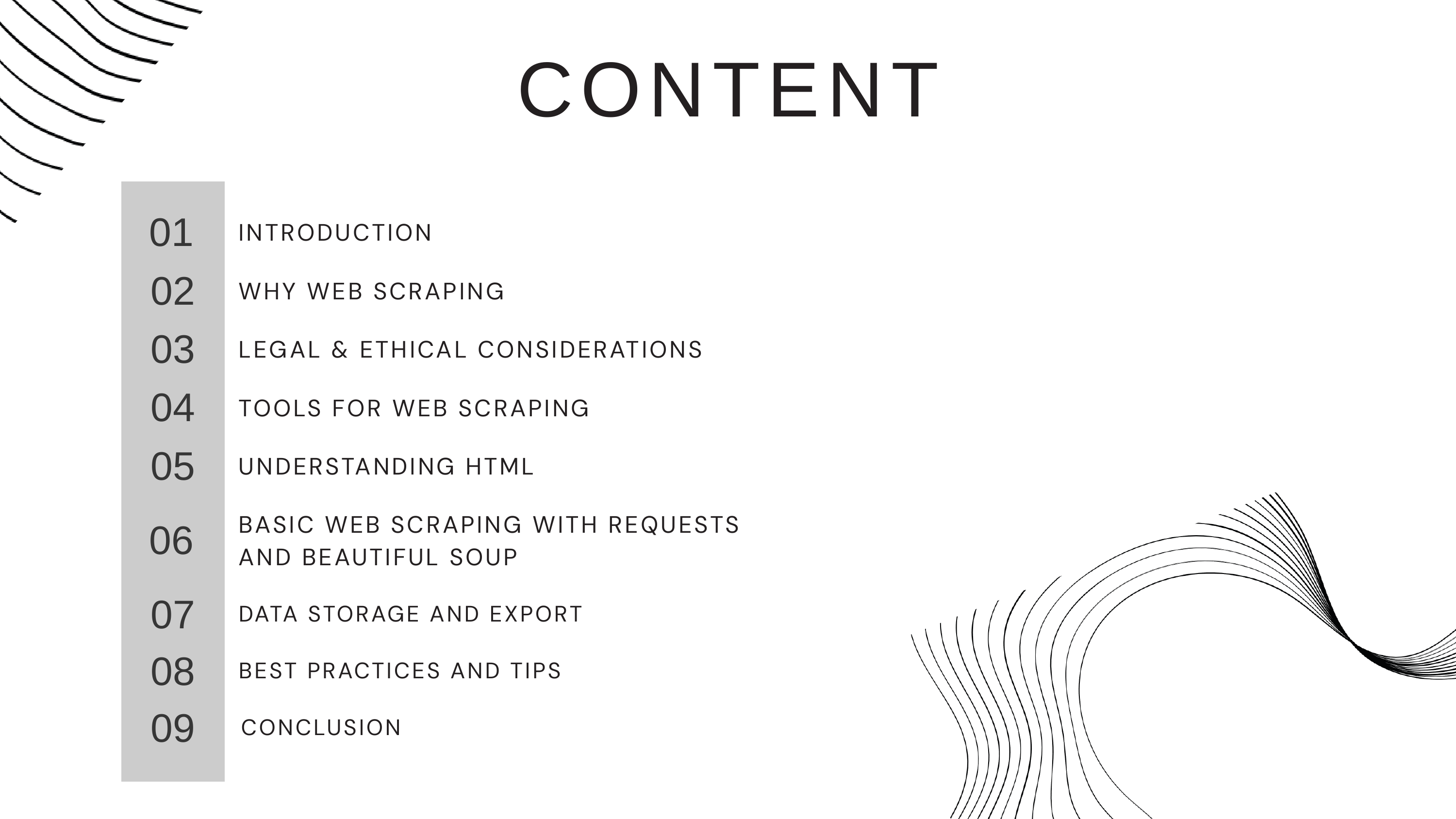

CONTENT

01
INTRODUCTION
02
WHY WEB SCRAPING
03
LEGAL & ETHICAL CONSIDERATIONS
04
TOOLS FOR WEB SCRAPING
05
UNDERSTANDING HTML
BASIC WEB SCRAPING WITH REQUESTS
AND BEAUTIFUL SOUP

06
07
DATA STORAGE AND EXPORT
08
BEST PRACTICES AND TIPS
09
CONCLUSION